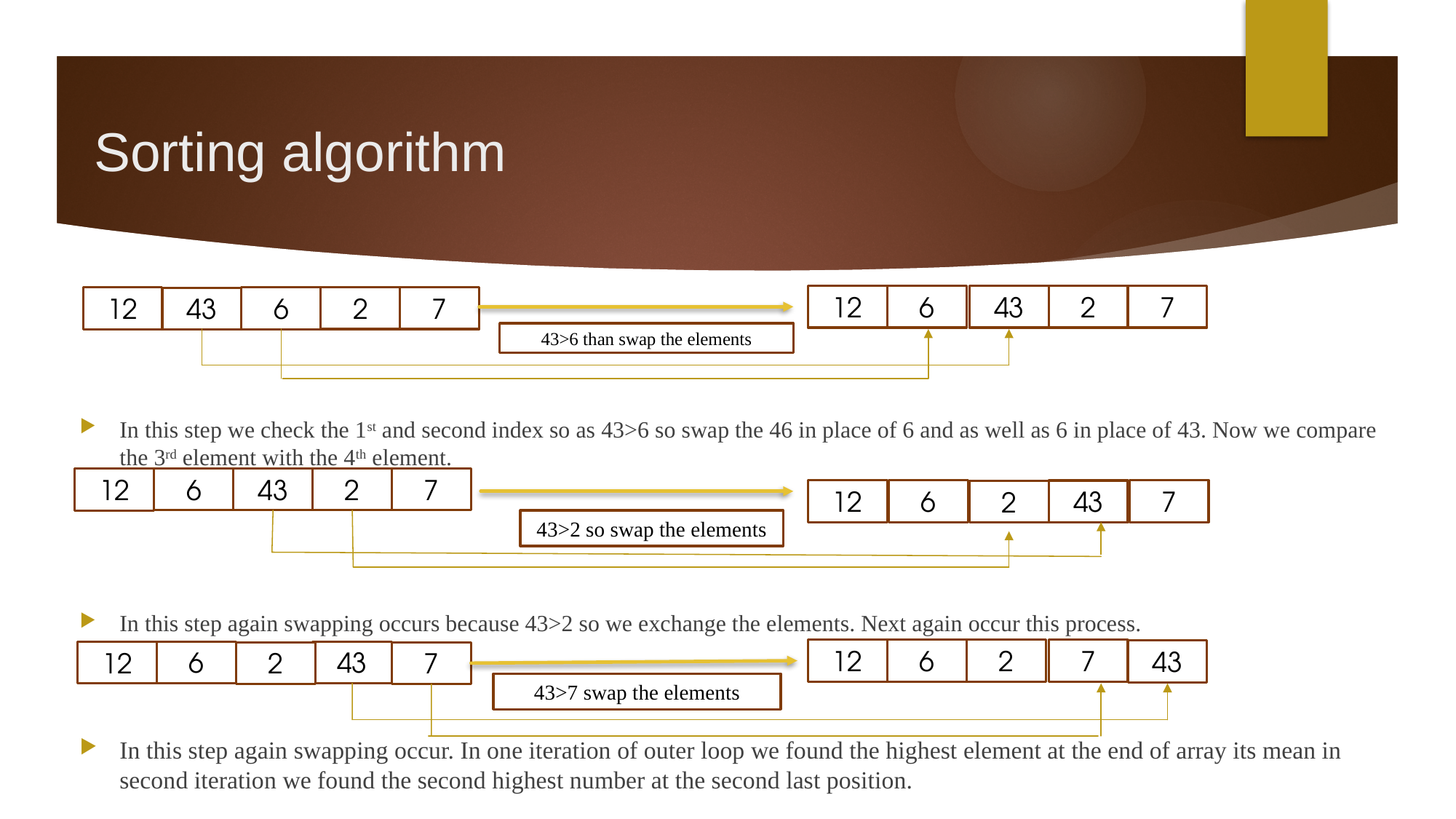

# Sorting algorithm
7
12
6
43
2
2
7
12
6
43

In this step we check the 1st and second index so as 43>6 so swap the 46 in place of 6 and as well as 6 in place of 43. Now we compare the 3rd element with the 4th element.

In this step again swapping occurs because 43>2 so we exchange the elements. Next again occur this process.

In this step again swapping occur. In one iteration of outer loop we found the highest element at the end of array its mean in second iteration we found the second highest number at the second last position.

43>6 than swap the elements
7
2
6
43
12
7
12
6
43
2
43>2 so swap the elements
12
6
2
7
43
6
43
12
2
7
43>7 swap the elements